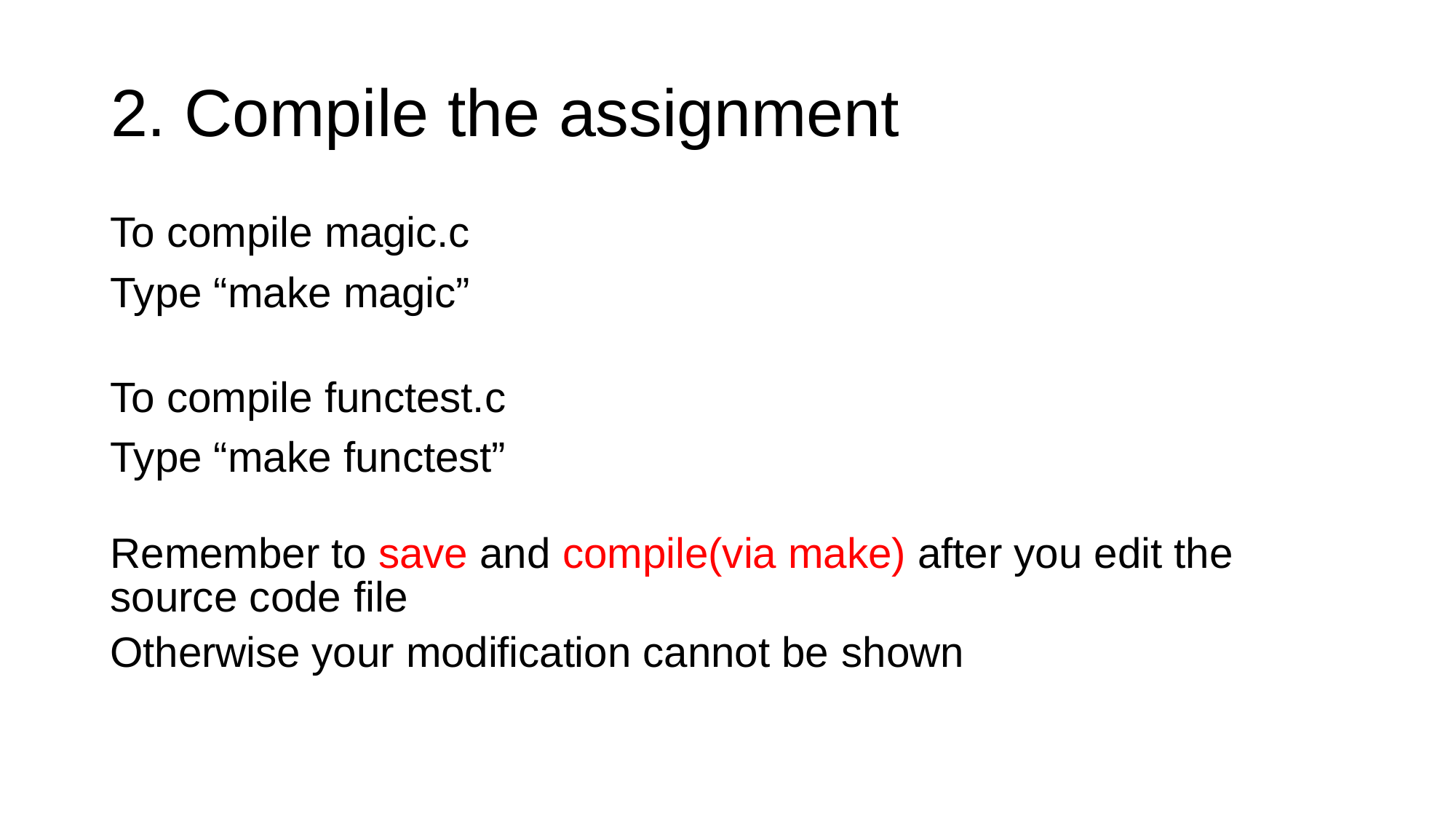

# 2. Compile the assignment
To compile magic.c
Type “make magic”

To compile functest.c
Type “make functest”

Remember to save and compile(via make) after you edit the  source code file
Otherwise your modification cannot be shown